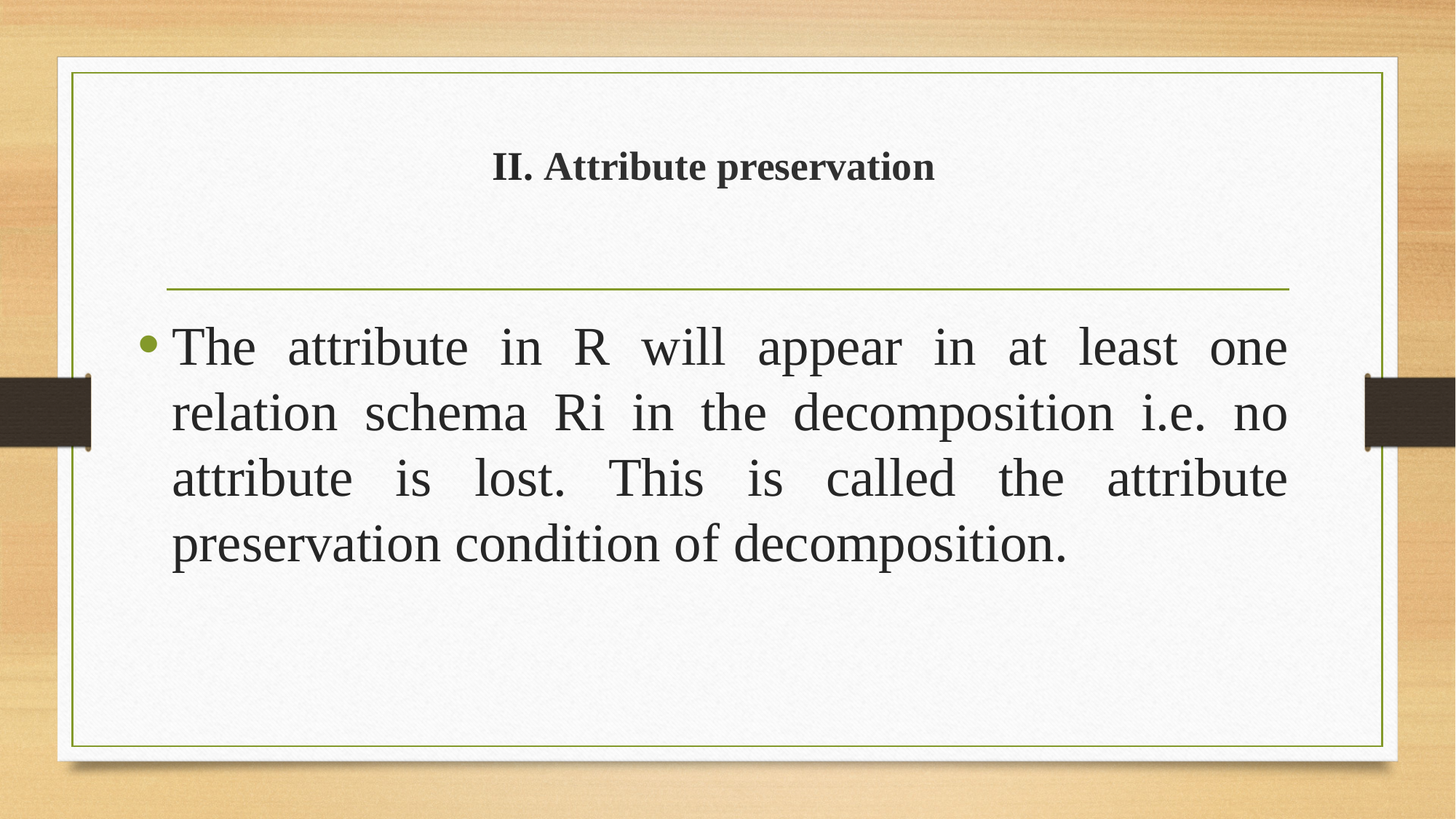

# II. Attribute preservation
The attribute in R will appear in at least one relation schema Ri in the decomposition i.e. no attribute is lost. This is called the attribute preservation condition of decomposition.